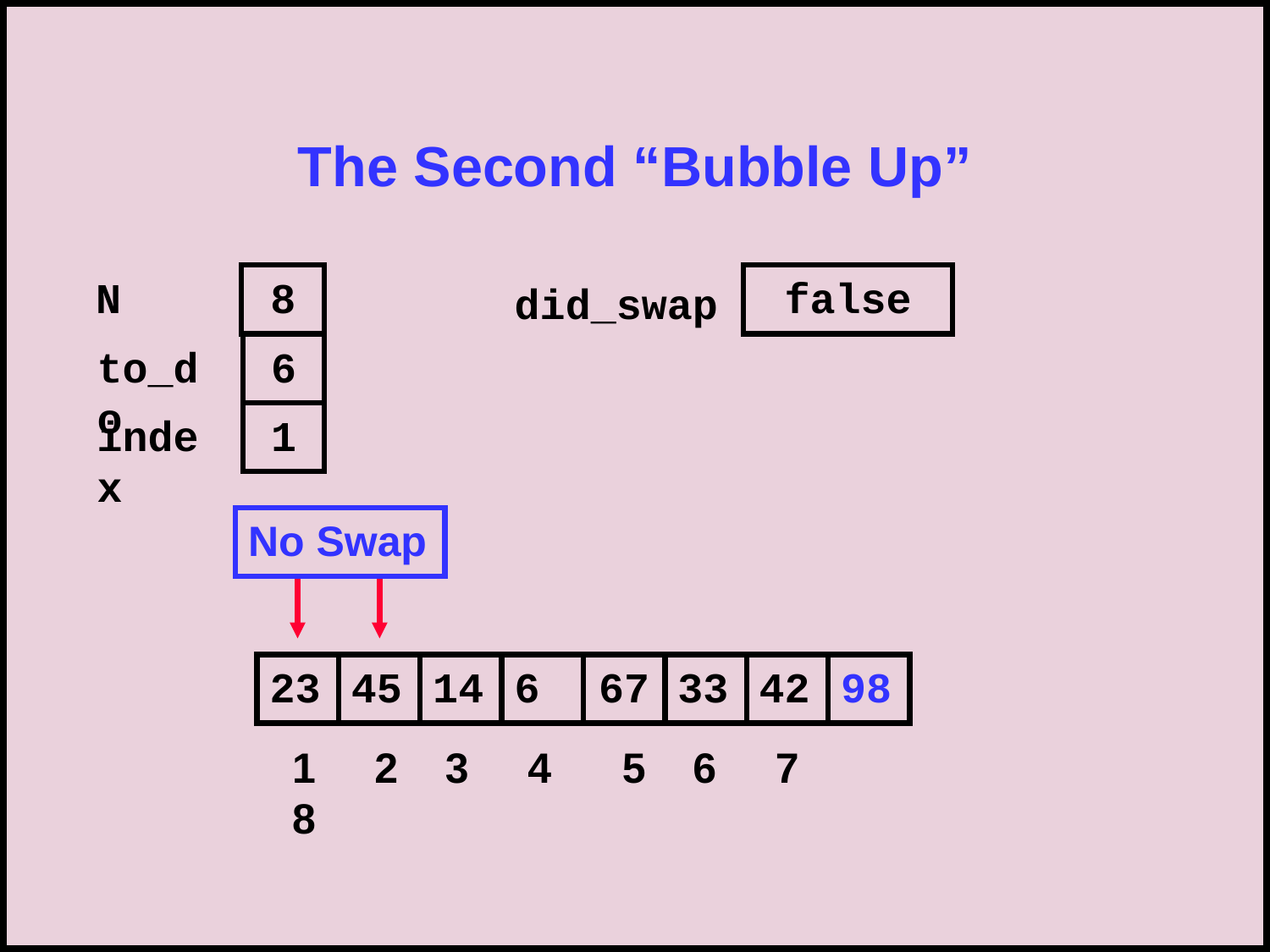

# The Second “Bubble Up”
false
N
8
did_swap
to_do
6
index
1
No Swap
23
45
14
6
67
33
42
98
1     2    3     4      5    6     7     8